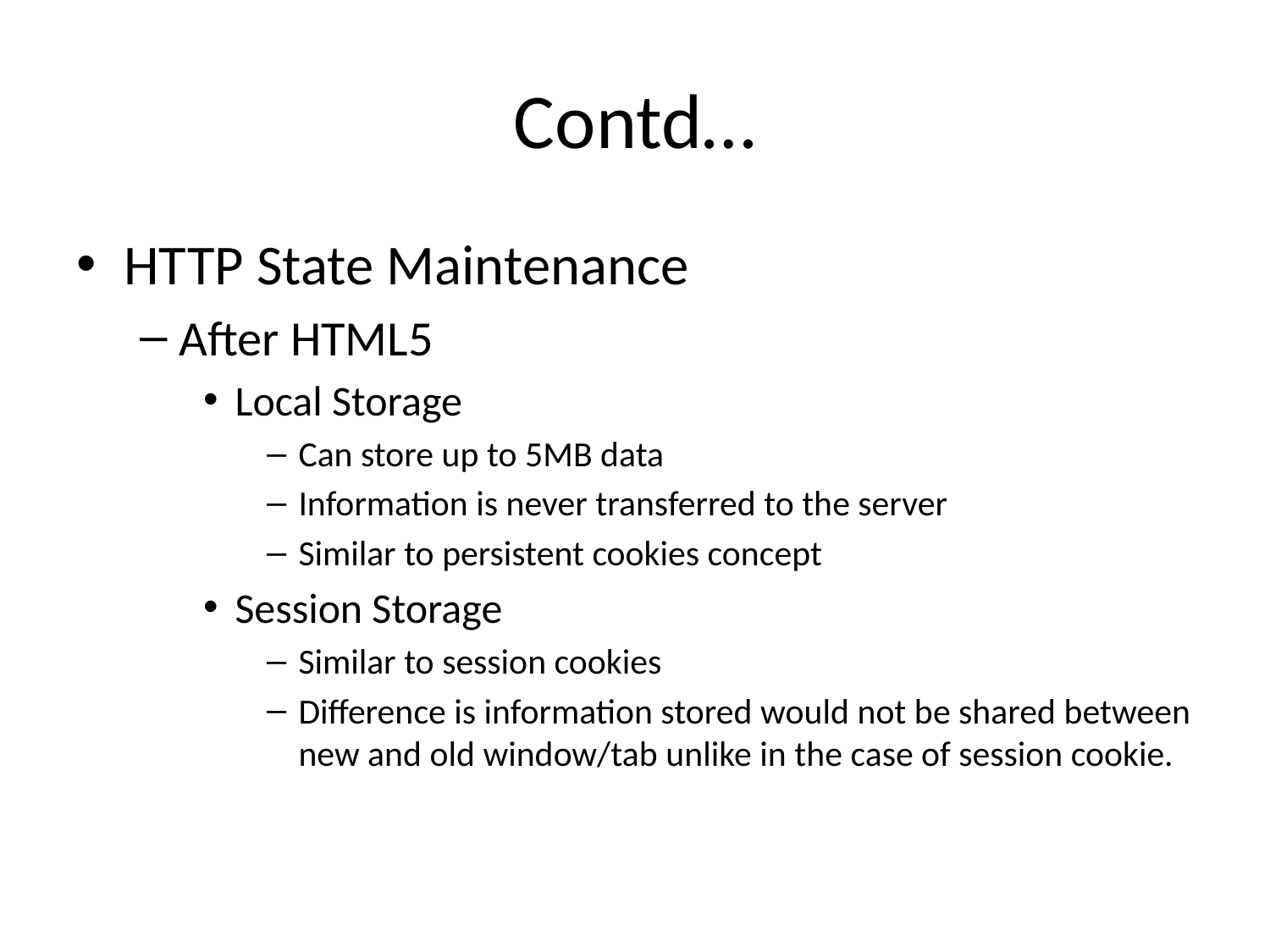

# Contd…
HTTP State Maintenance
After HTML5
Local Storage
Can store up to 5MB data
Information is never transferred to the server
Similar to persistent cookies concept
Session Storage
Similar to session cookies
Difference is information stored would not be shared between new and old window/tab unlike in the case of session cookie.